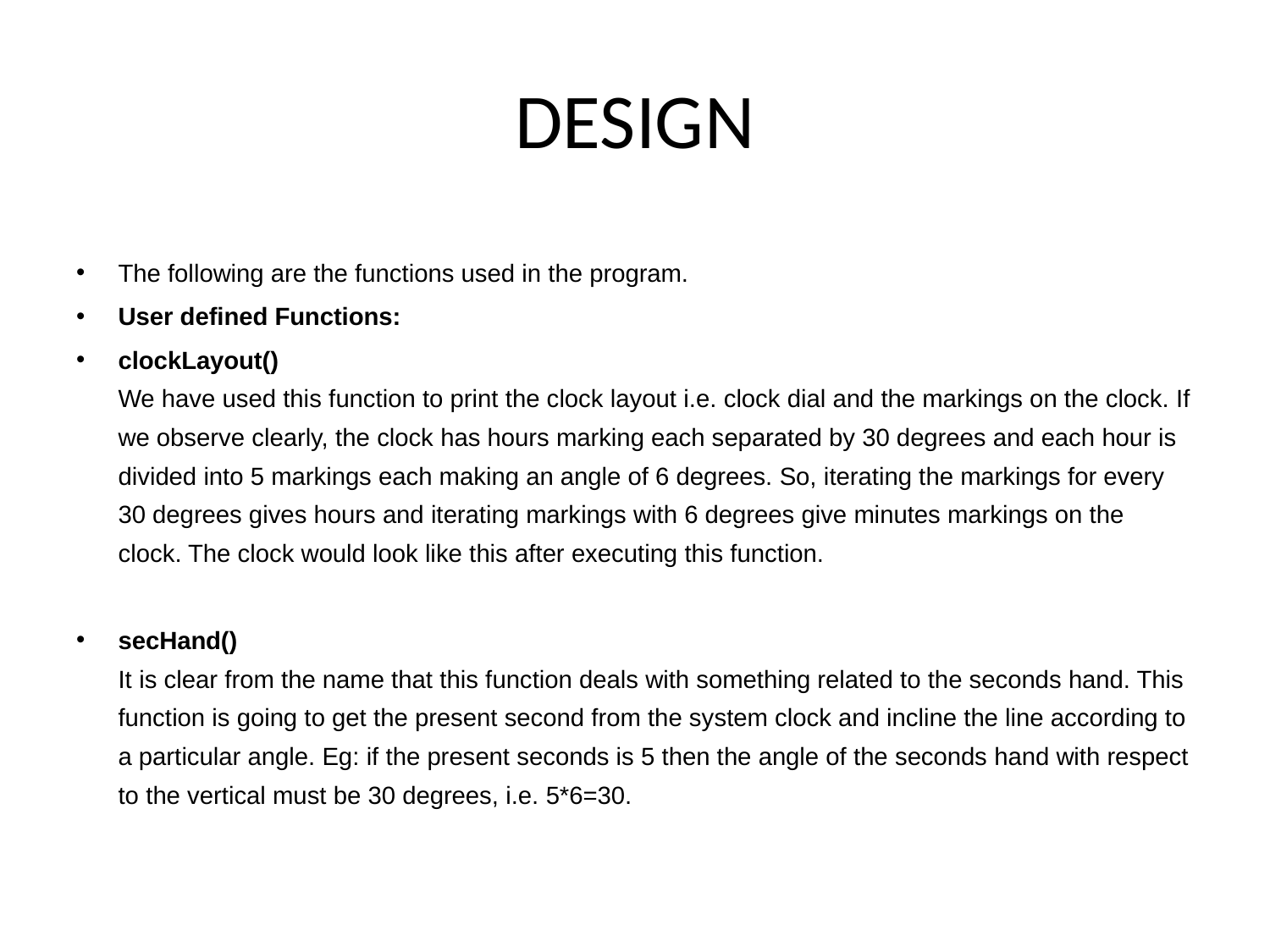

# DESIGN

The following are the functions used in the program.
User defined Functions:
clockLayout()
We have used this function to print the clock layout i.e. clock dial and the markings on the clock. If we observe clearly, the clock has hours marking each separated by 30 degrees and each hour is divided into 5 markings each making an angle of 6 degrees. So, iterating the markings for every 30 degrees gives hours and iterating markings with 6 degrees give minutes markings on the clock. The clock would look like this after executing this function.

secHand()
It is clear from the name that this function deals with something related to the seconds hand. This function is going to get the present second from the system clock and incline the line according to a particular angle. Eg: if the present seconds is 5 then the angle of the seconds hand with respect to the vertical must be 30 degrees, i.e. 5*6=30.